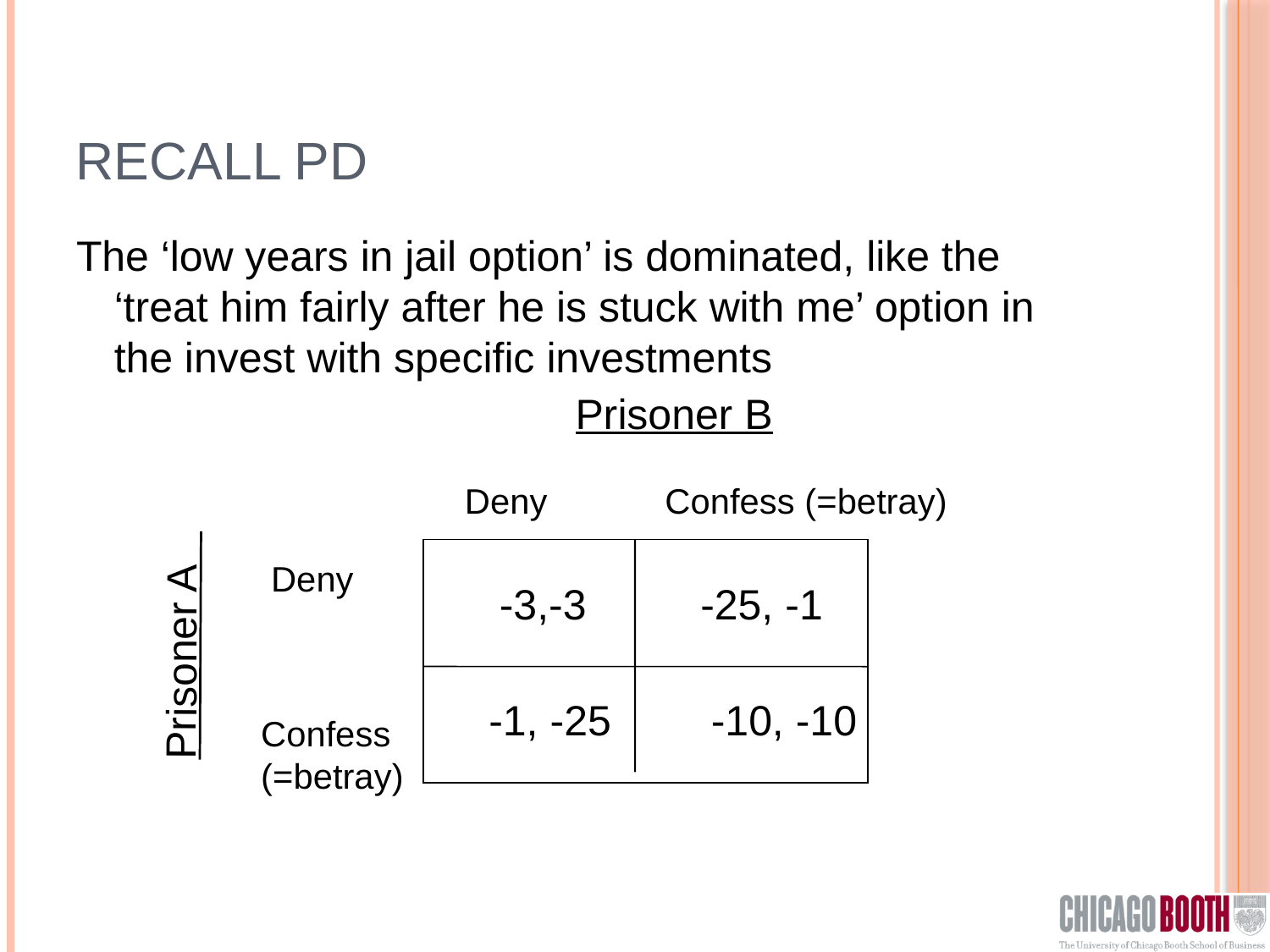

# Recall PD
The ‘low years in jail option’ is dominated, like the ‘treat him fairly after he is stuck with me’ option in the invest with specific investments
Prisoner B
Deny
Confess (=betray)

Deny
-3,-3
-25, -1
Prisoner A

-1, -25
-10, -10
Confess
(=betray)